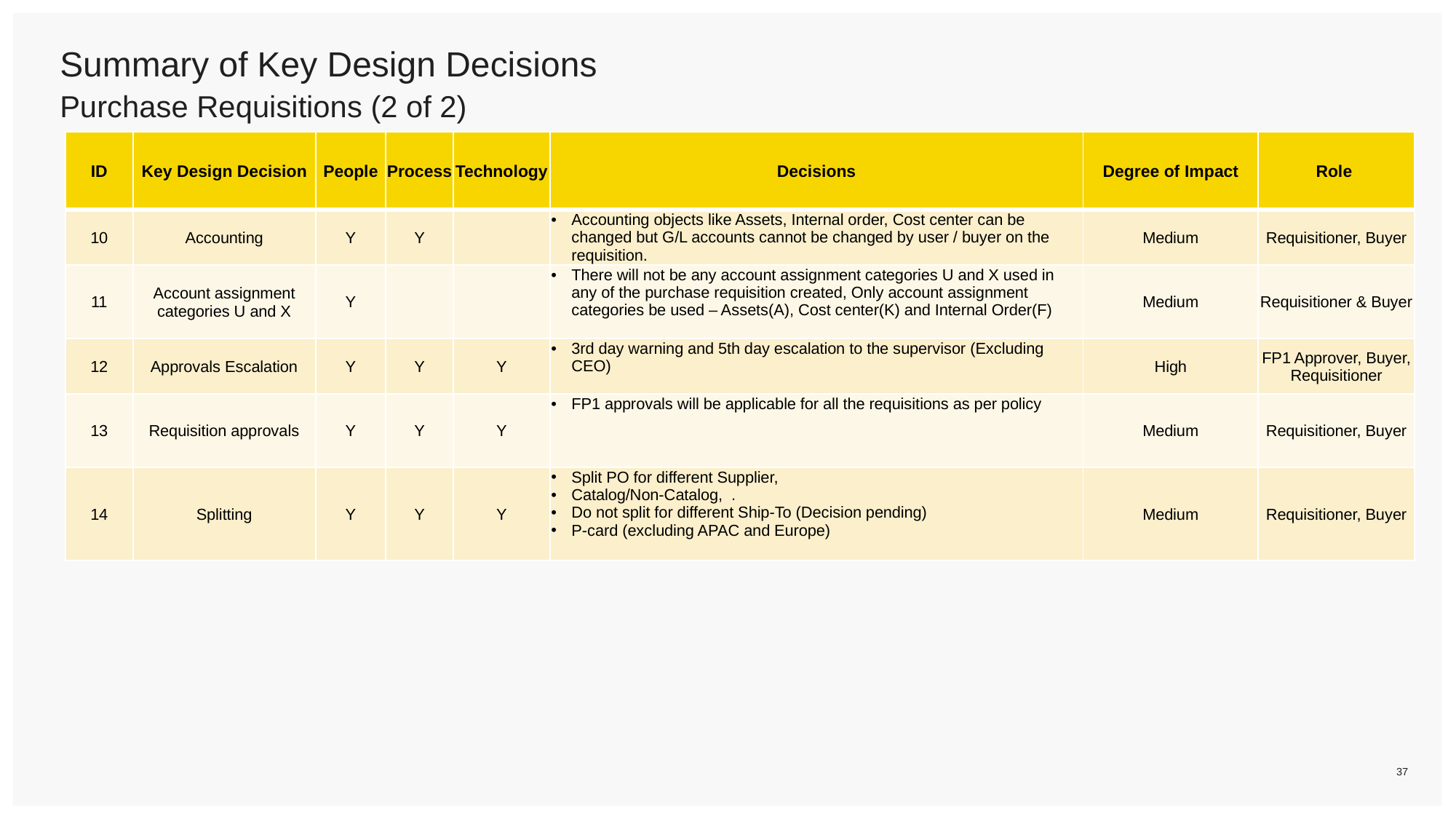

# Summary of Key Design Decisions
Purchase Requisitions (2 of 2)
| ID | Key Design Decision | People | Process | Technology | Decisions | Degree of Impact | Role |
| --- | --- | --- | --- | --- | --- | --- | --- |
| 10 | Accounting | Y | Y |  | Accounting objects like Assets, Internal order, Cost center can be changed but G/L accounts cannot be changed by user / buyer on the requisition. | Medium | Requisitioner, Buyer |
| 11 | Account assignment categories U and X | Y |  |  | There will not be any account assignment categories U and X used in any of the purchase requisition created, Only account assignment categories be used – Assets(A), Cost center(K) and Internal Order(F) | Medium | Requisitioner & Buyer |
| 12 | Approvals Escalation | Y | Y | Y | 3rd day warning and 5th day escalation to the supervisor (Excluding CEO) | High | FP1 Approver, Buyer, Requisitioner |
| 13 | Requisition approvals | Y | Y | Y | FP1 approvals will be applicable for all the requisitions as per policy | Medium | Requisitioner, Buyer |
| 14 | Splitting | Y | Y | Y | Split PO for different Supplier, Catalog/Non-Catalog, . Do not split for different Ship-To (Decision pending) P-card (excluding APAC and Europe) | Medium | Requisitioner, Buyer |
37